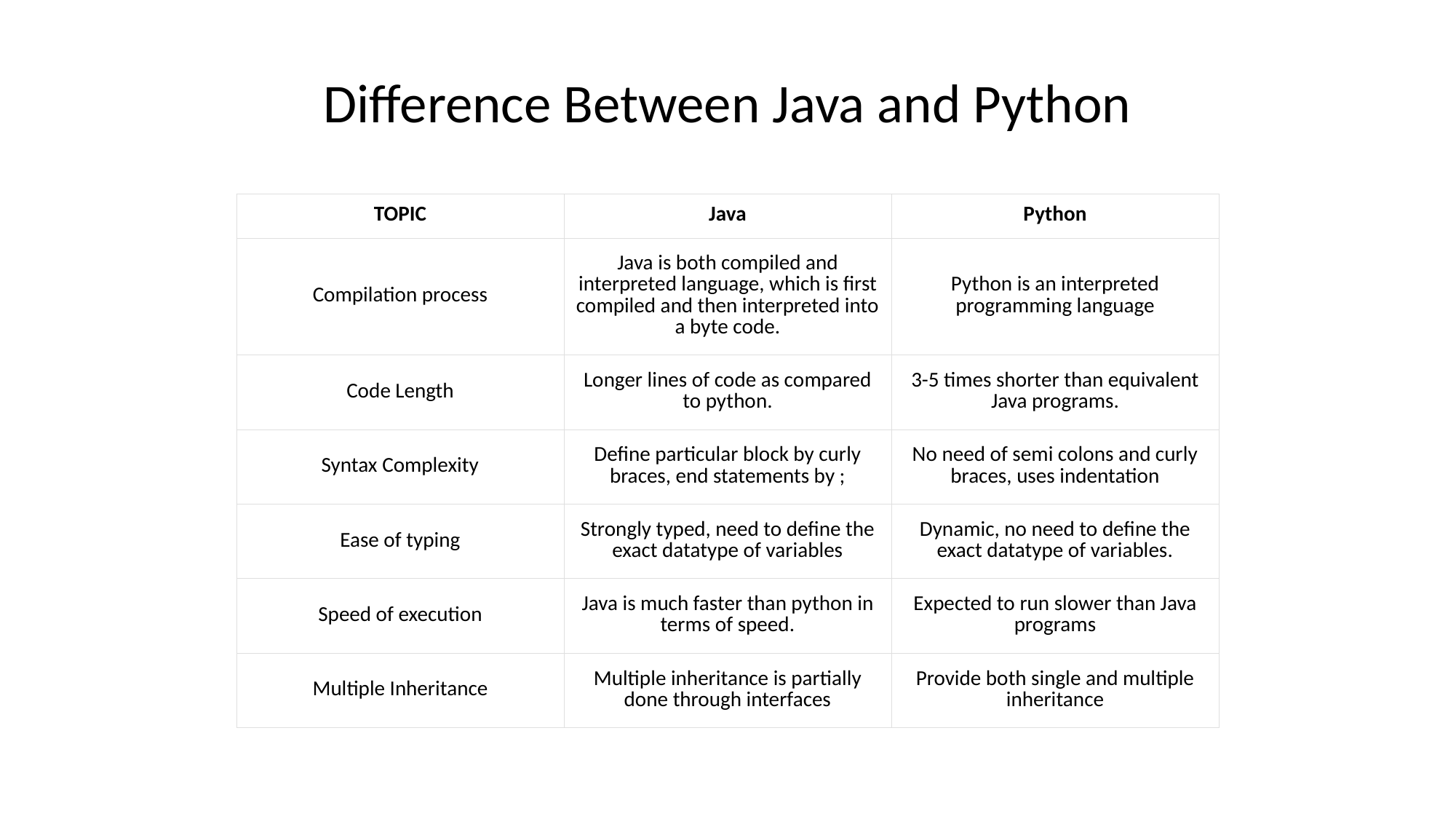

# Difference Between Java and Python
| TOPIC | Java | Python |
| --- | --- | --- |
| Compilation process | Java is both compiled and interpreted language, which is first compiled and then interpreted into a byte code. | Python is an interpreted programming language |
| Code Length | Longer lines of code as compared to python. | 3-5 times shorter than equivalent Java programs. |
| Syntax Complexity | Define particular block by curly braces, end statements by ; | No need of semi colons and curly braces, uses indentation |
| Ease of typing | Strongly typed, need to define the exact datatype of variables | Dynamic, no need to define the exact datatype of variables. |
| Speed of execution | Java is much faster than python in terms of speed. | Expected to run slower than Java programs |
| Multiple Inheritance | Multiple inheritance is partially done through interfaces | Provide both single and multiple inheritance |